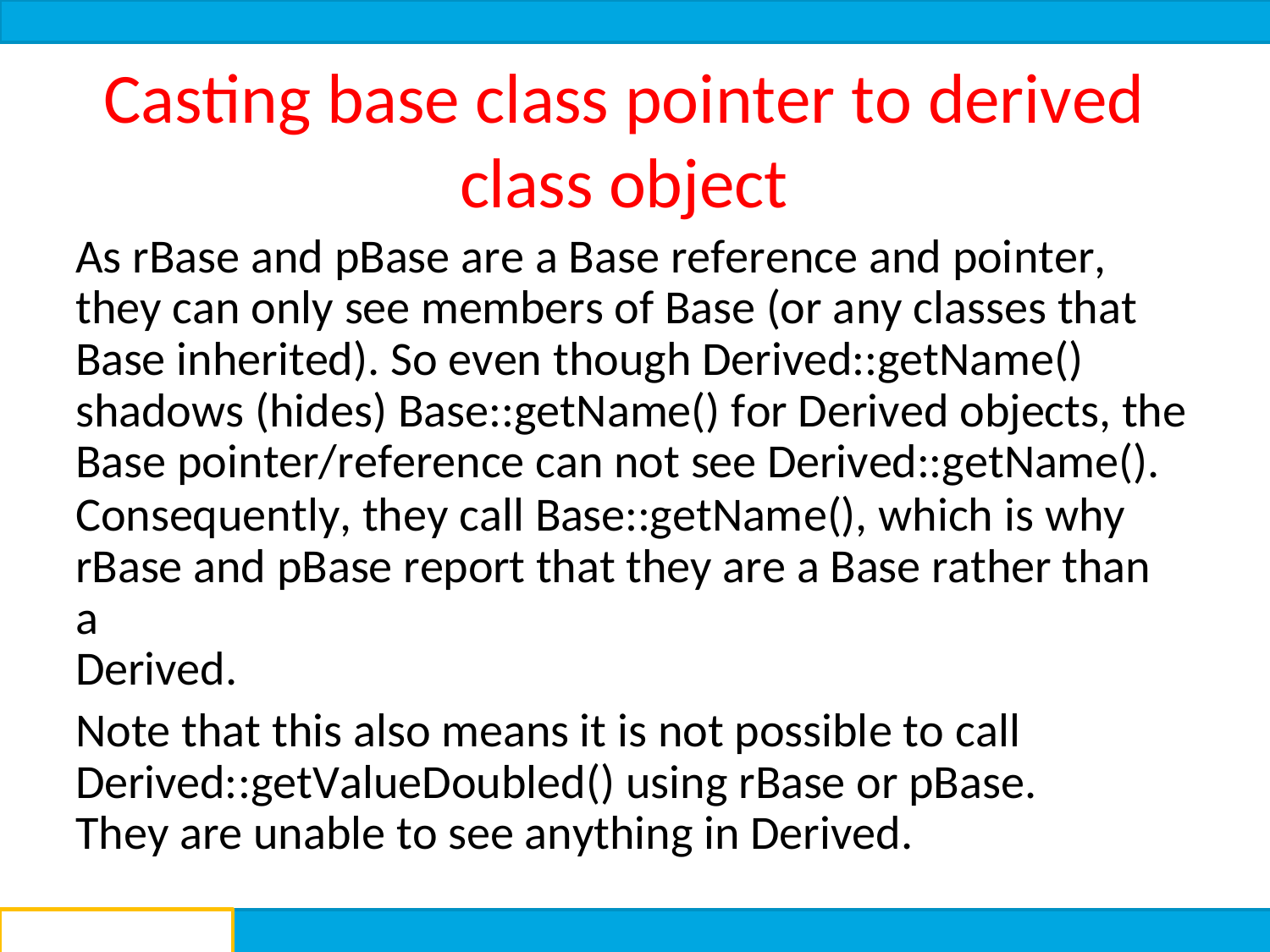

Casting base class pointer to derived
class object
As rBase and pBase are a Base reference and pointer, they can only see members of Base (or any classes that Base inherited). So even though Derived::getName() shadows (hides) Base::getName() for Derived objects, the Base pointer/reference can not see Derived::getName().
Consequently, they call Base::getName(), which is why rBase and pBase report that they are a Base rather than a
Derived.
Note that this also means it is not possible to call Derived::getValueDoubled() using rBase or pBase. They are unable to see anything in Derived.